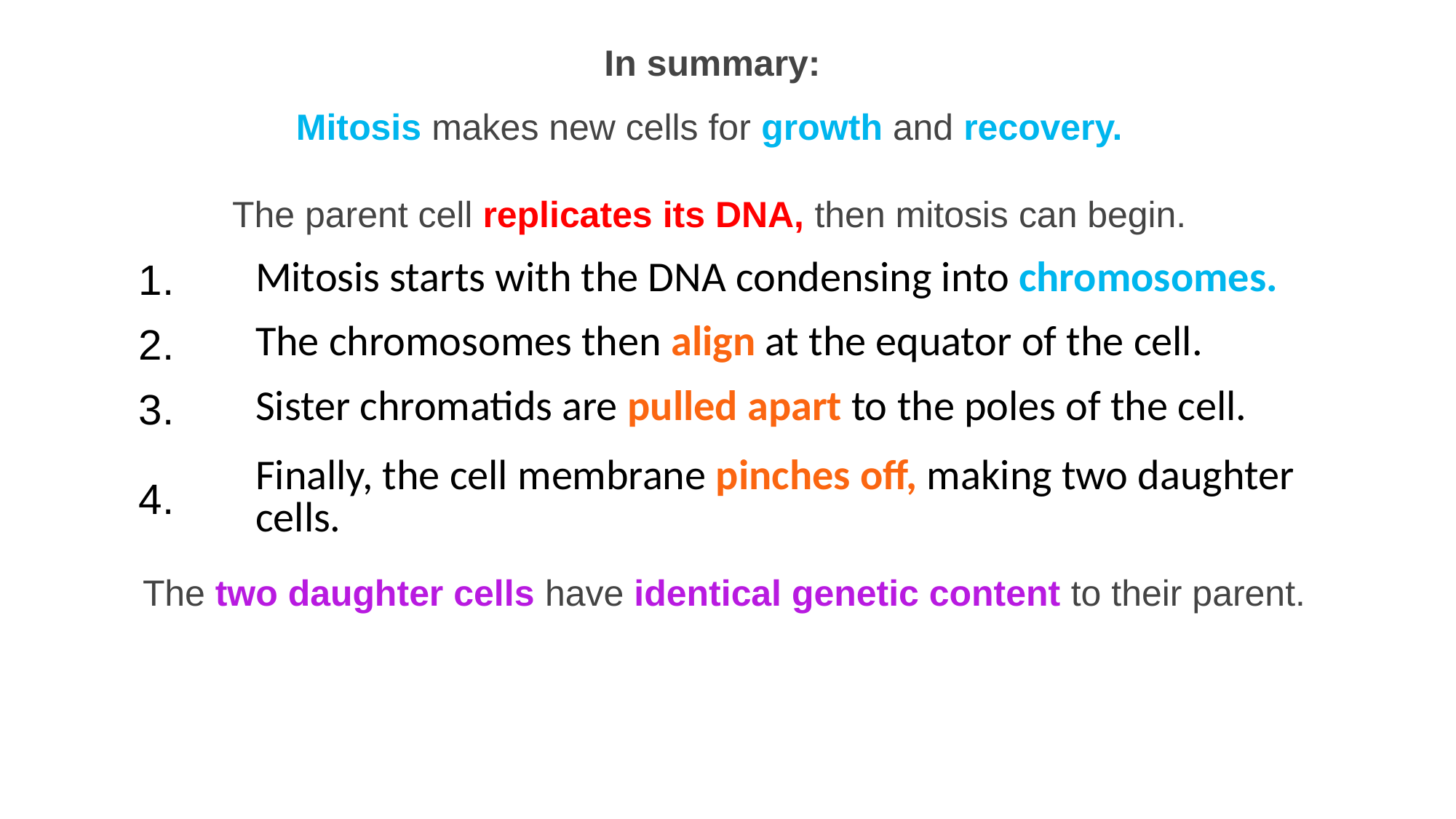

In summary:

Mitosis makes new cells for growth and recovery.

The parent cell replicates its DNA, then mitosis can begin.
| 1. | Mitosis starts with the DNA condensing into chromosomes. |
| --- | --- |
| 2. | The chromosomes then align at the equator of the cell. |
| 3. | Sister chromatids are pulled apart to the poles of the cell. |
| 4. | Finally, the cell membrane pinches off, making two daughter cells. |

The two daughter cells have identical genetic content to their parent.